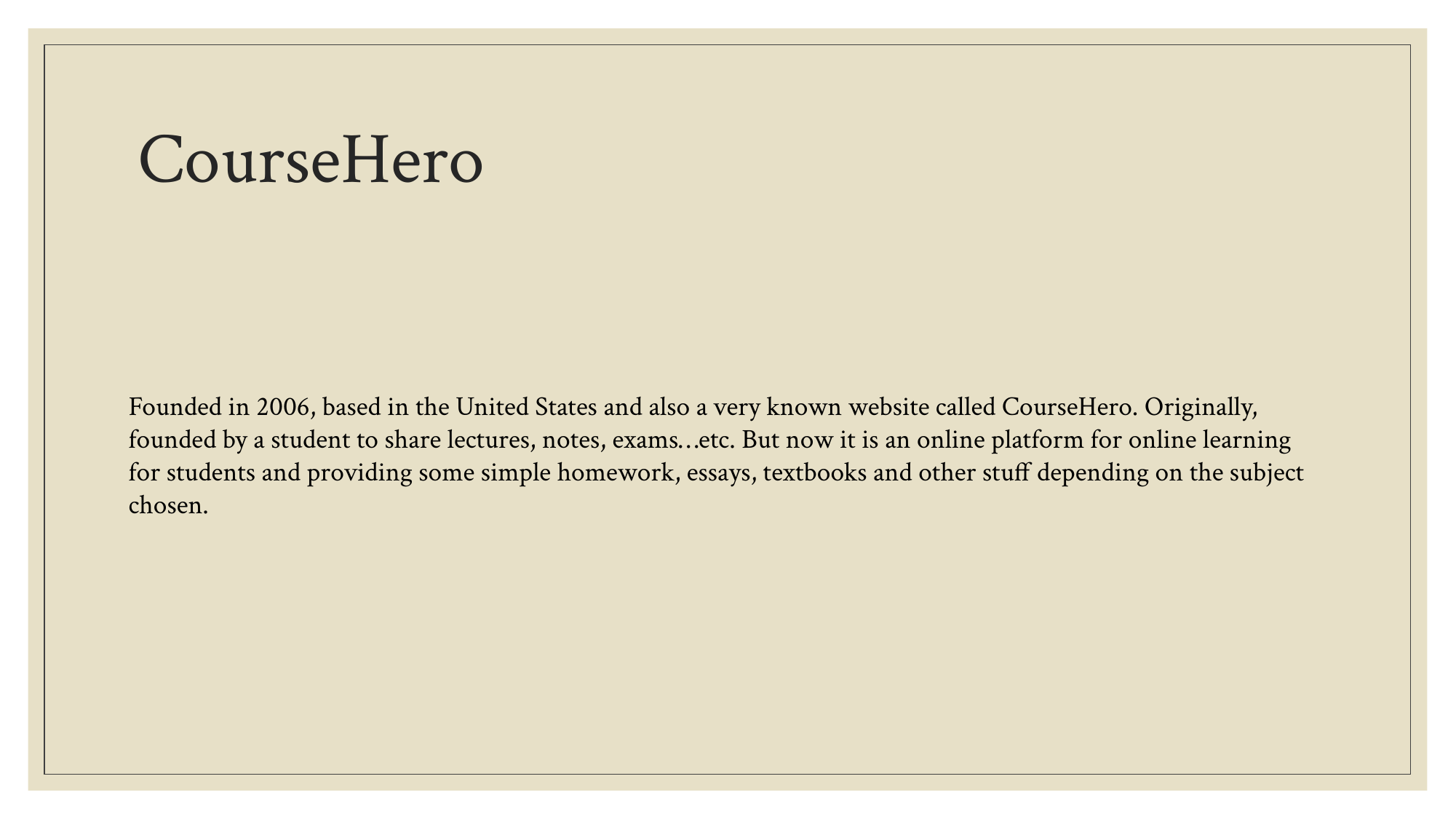

# CourseHero
Founded in 2006, based in the United States and also a very known website called CourseHero. Originally, founded by a student to share lectures, notes, exams…etc. But now it is an online platform for online learning for students and providing some simple homework, essays, textbooks and other stuff depending on the subject chosen.